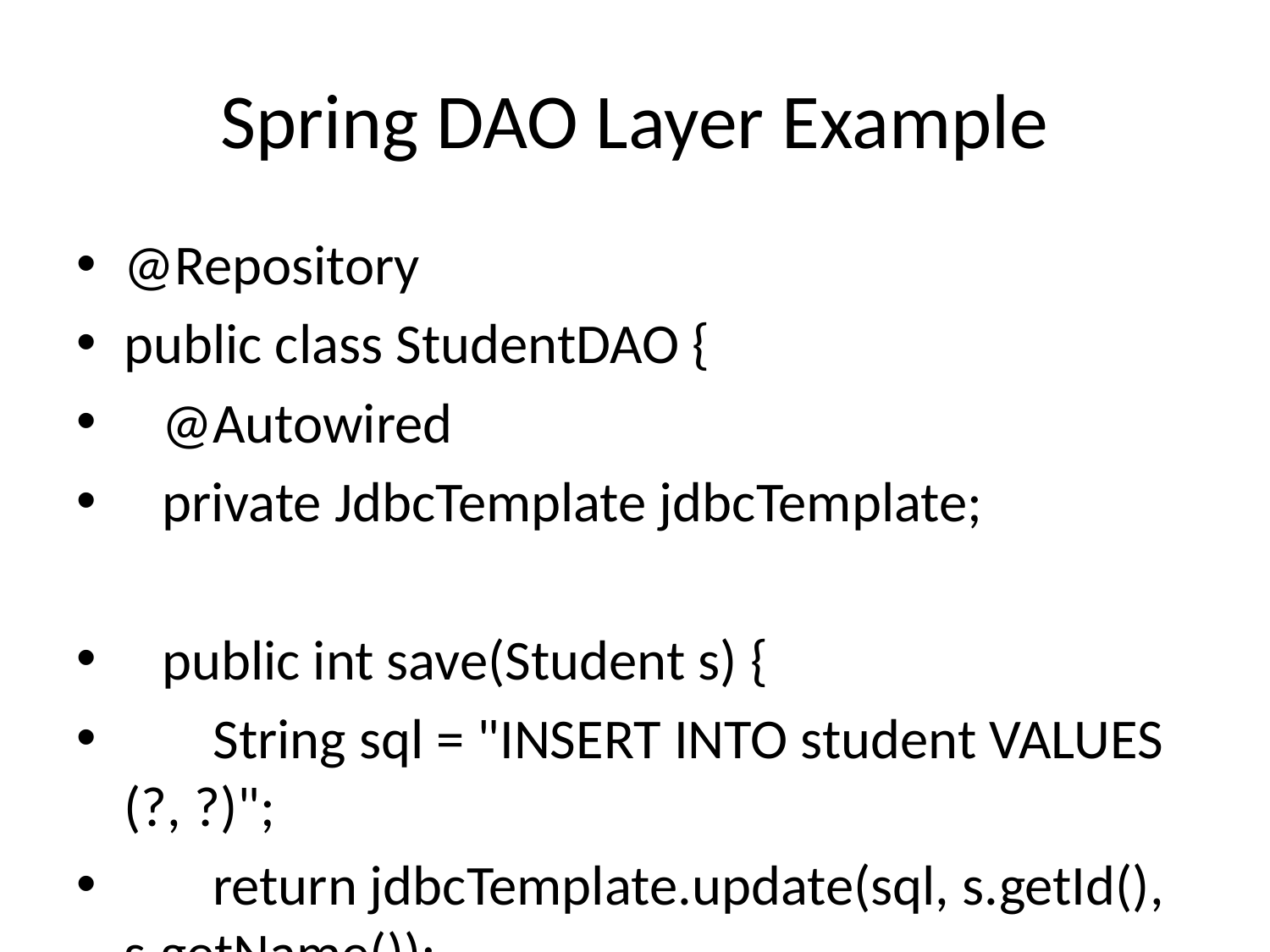

# Spring DAO Layer Example
@Repository
public class StudentDAO {
   @Autowired
   private JdbcTemplate jdbcTemplate;

   public int save(Student s) {
       String sql = "INSERT INTO student VALUES (?, ?)";
       return jdbcTemplate.update(sql, s.getId(), s.getName());
   }
}